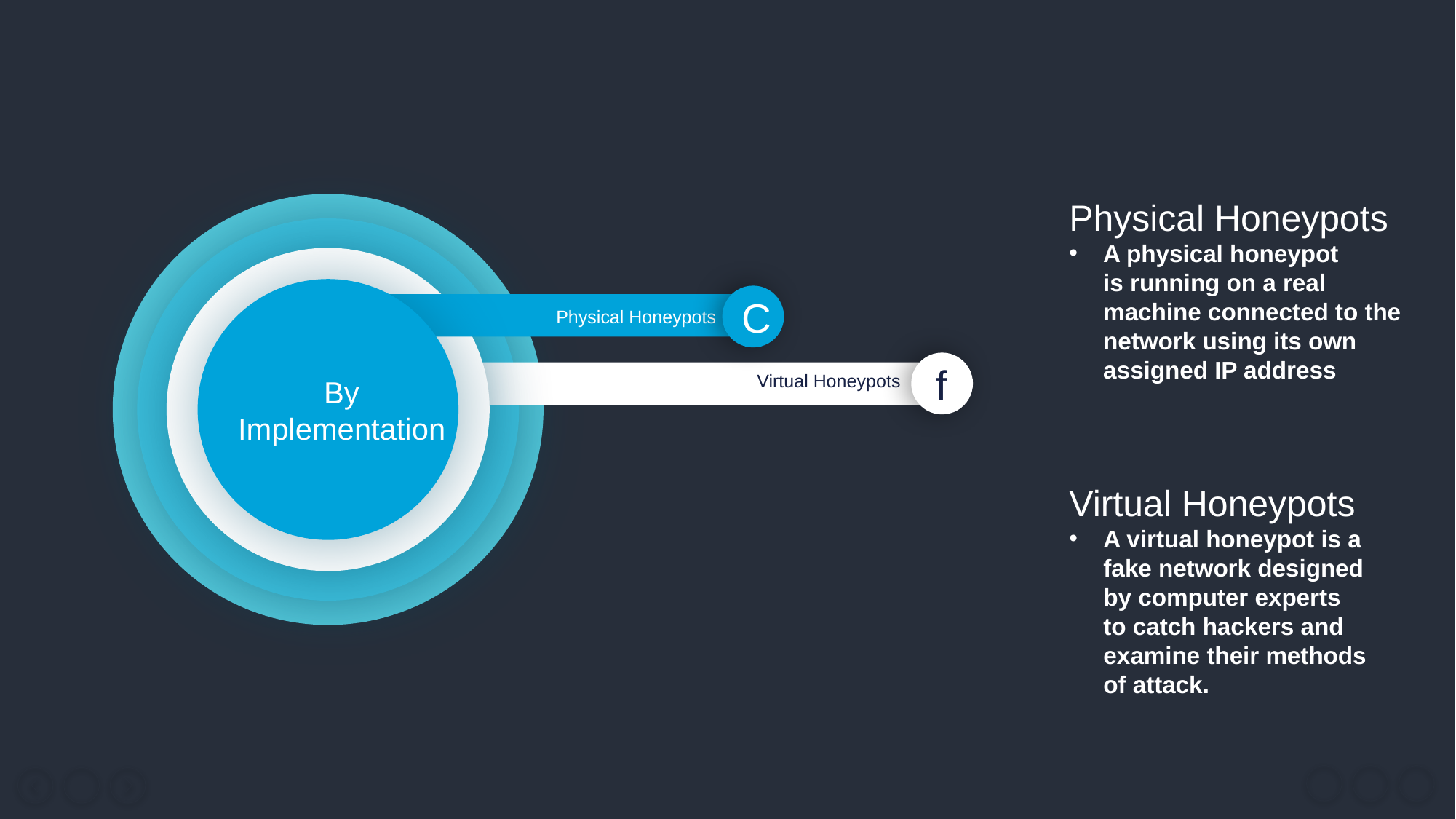

Physical Honeypots
A physical honeypot is running on a real machine connected to the network using its own assigned IP address

C

Physical Honeypots
f

Virtual Honeypots
By Implementation
Virtual Honeypots
A virtual honeypot is a fake network designed by computer experts to catch hackers and examine their methods of attack.